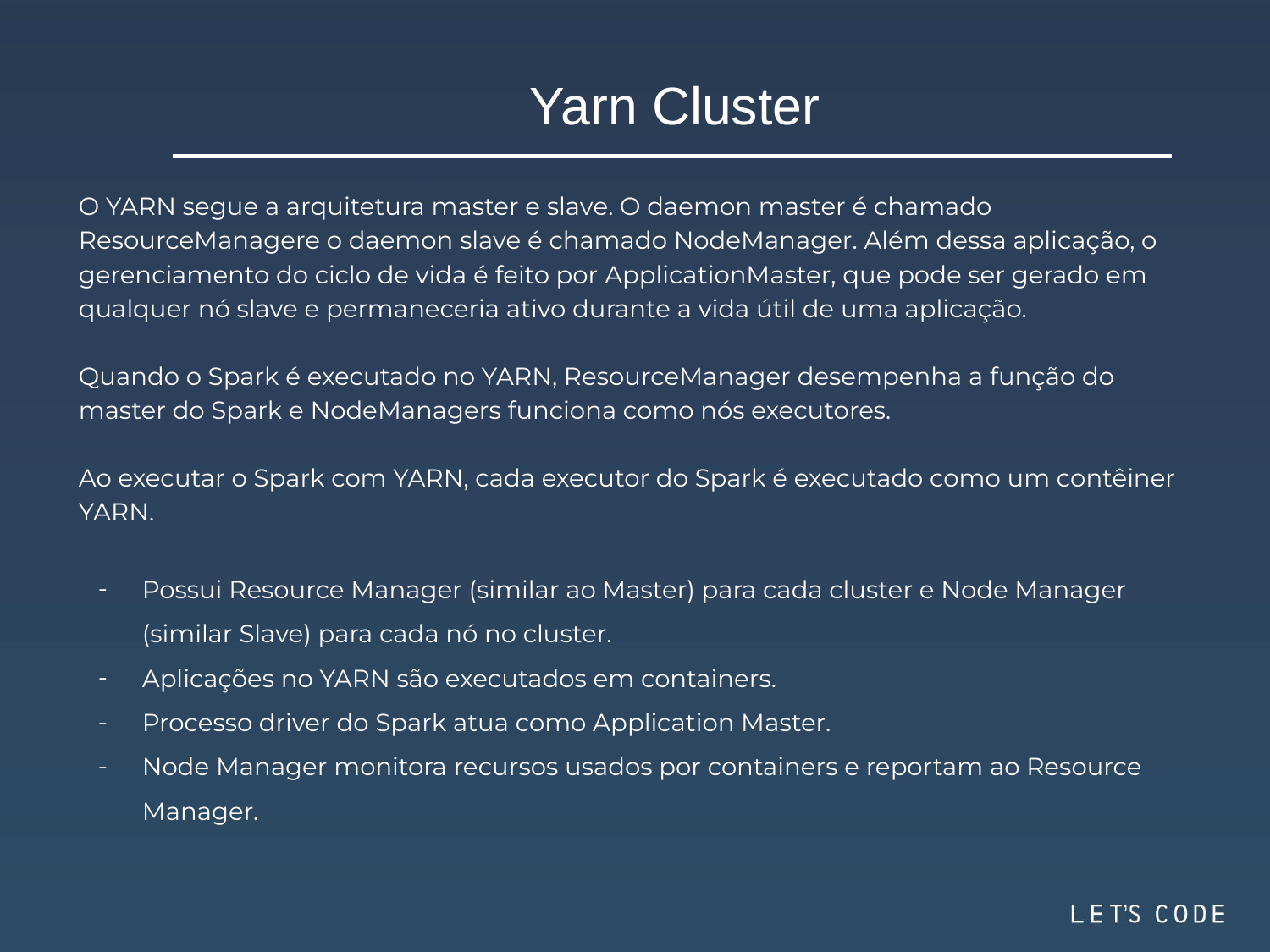

Yarn Cluster
O YARN segue a arquitetura master e slave. O daemon master é chamado ResourceManagere o daemon slave é chamado NodeManager. Além dessa aplicação, o gerenciamento do ciclo de vida é feito por ApplicationMaster, que pode ser gerado em qualquer nó slave e permaneceria ativo durante a vida útil de uma aplicação.
Quando o Spark é executado no YARN, ResourceManager desempenha a função do master do Spark e NodeManagers funciona como nós executores.
Ao executar o Spark com YARN, cada executor do Spark é executado como um contêiner YARN.
Possui Resource Manager (similar ao Master) para cada cluster e Node Manager (similar Slave) para cada nó no cluster.
Aplicações no YARN são executados em containers.
Processo driver do Spark atua como Application Master.
Node Manager monitora recursos usados por containers e reportam ao Resource Manager.